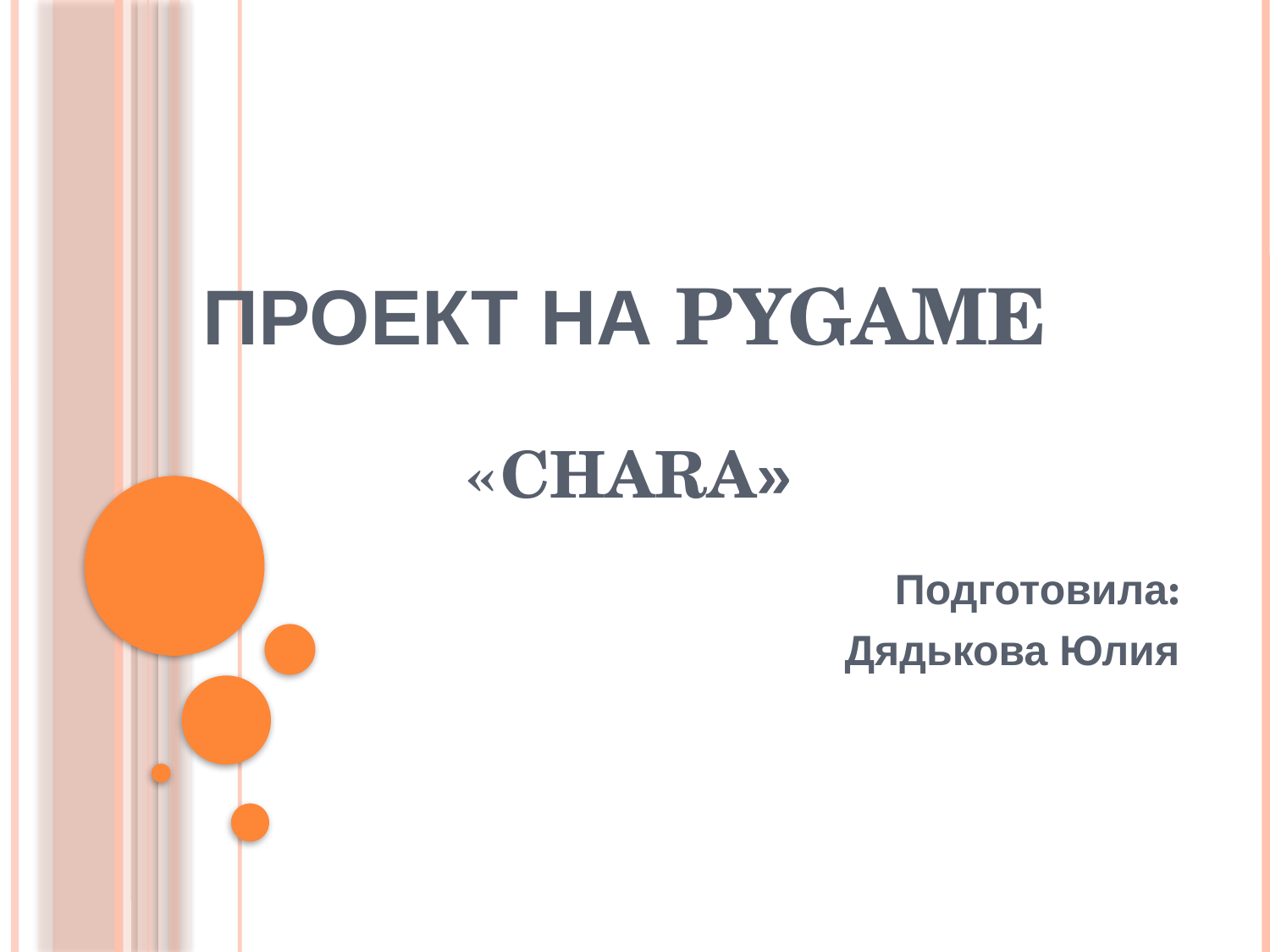

# Проект на Pygame
«Chara»
Подготовила:
Дядькова Юлия